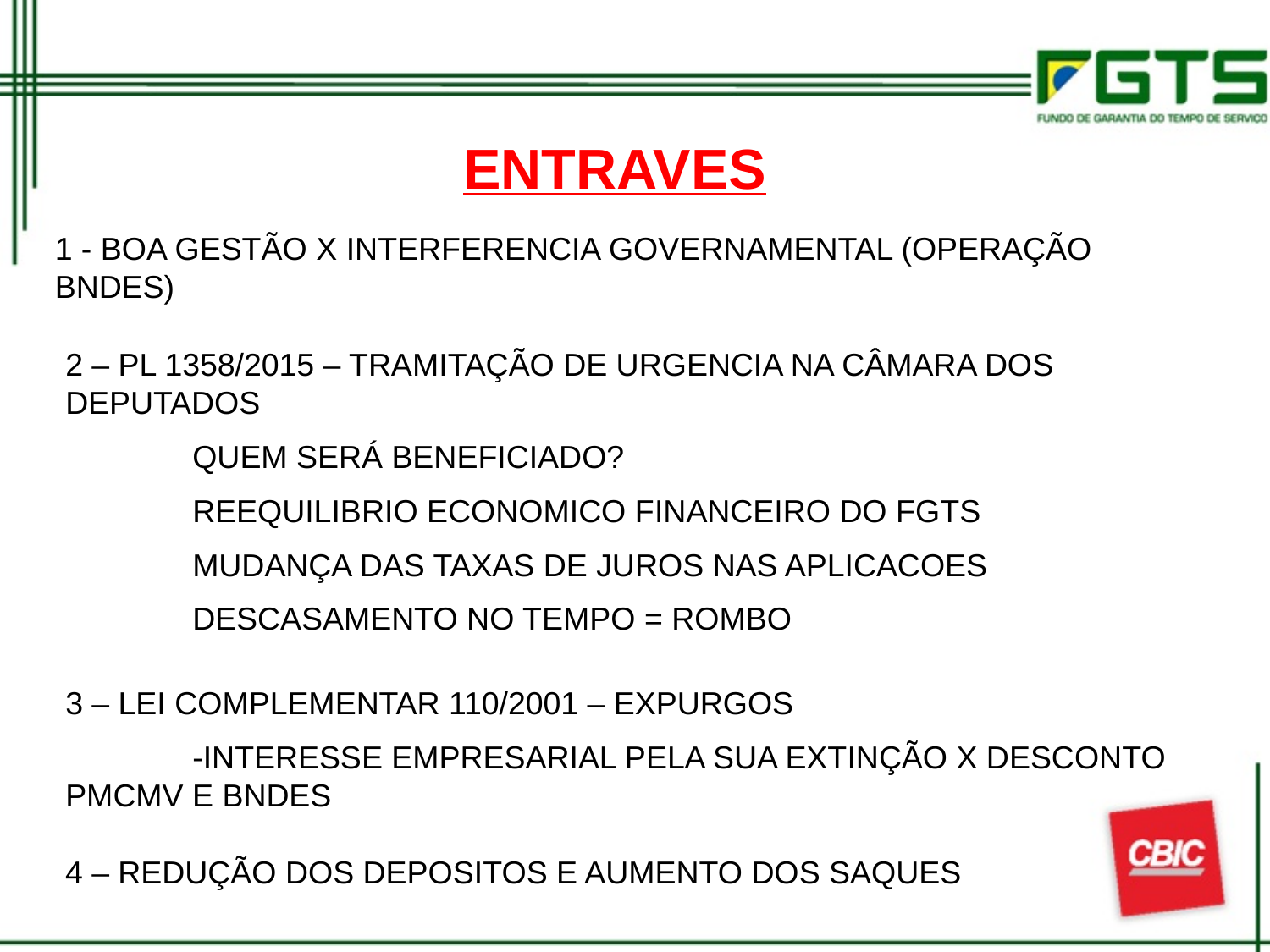

ENTRAVES

1 - BOA GESTÃO X INTERFERENCIA GOVERNAMENTAL (OPERAÇÃO BNDES)

2 – PL 1358/2015 – TRAMITAÇÃO DE URGENCIA NA CÂMARA DOS DEPUTADOS
	QUEM SERÁ BENEFICIADO?
	REEQUILIBRIO ECONOMICO FINANCEIRO DO FGTS
	MUDANÇA DAS TAXAS DE JUROS NAS APLICACOES
	DESCASAMENTO NO TEMPO = ROMBO
3 – LEI COMPLEMENTAR 110/2001 – EXPURGOS
	-INTERESSE EMPRESARIAL PELA SUA EXTINÇÃO X DESCONTO 	PMCMV E BNDES
4 – REDUÇÃO DOS DEPOSITOS E AUMENTO DOS SAQUES